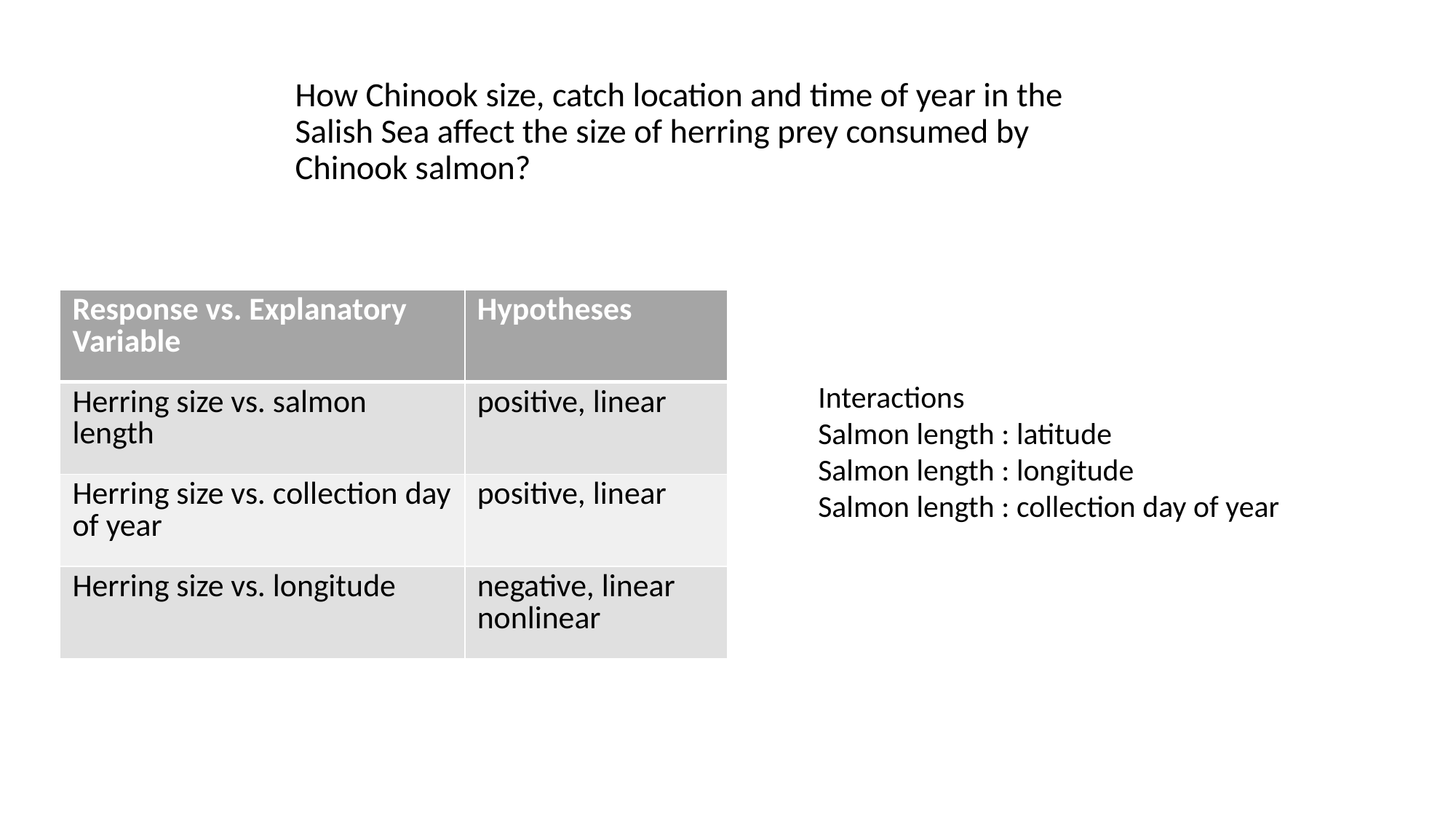

How Chinook size, catch location and time of year in the Salish Sea affect the size of herring prey consumed by Chinook salmon?

| Response vs. Explanatory Variable | Hypotheses |
| --- | --- |
| Herring size vs. salmon length | positive, linear |
| Herring size vs. collection day of year | positive, linear |
| Herring size vs. longitude | negative, linear nonlinear |
Interactions
Salmon length : latitude
Salmon length : longitude
Salmon length : collection day of year